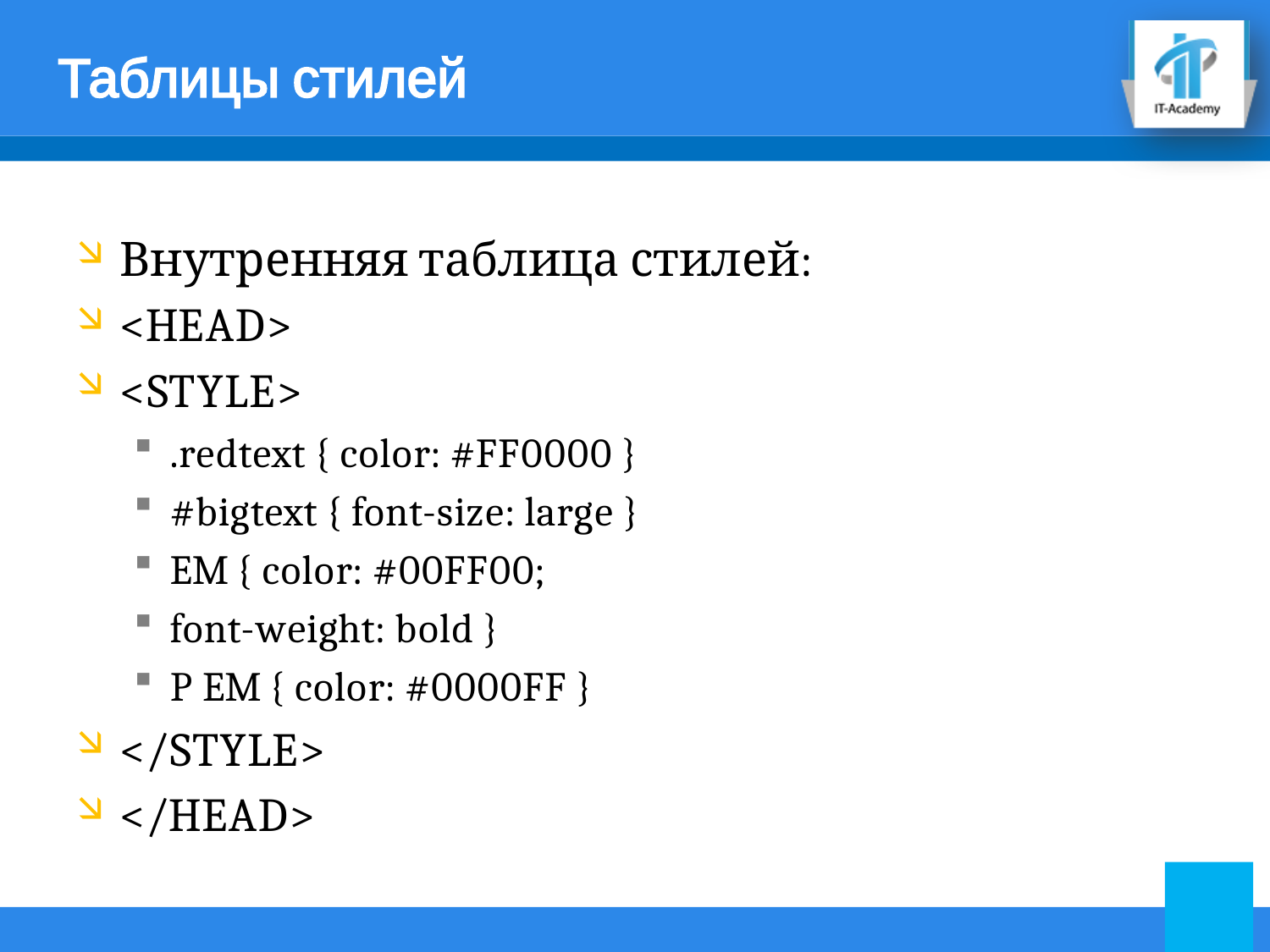

# Таблицы стилей
Внутренняя таблица стилей:
<HEAD>
<STYLE>
.redtext { color: #FF0000 }
#bigtext { font-size: large }
EM { color: #00FF00;
font-weight: bold }
P EM { color: #0000FF }
</STYLE>
</HEAD>